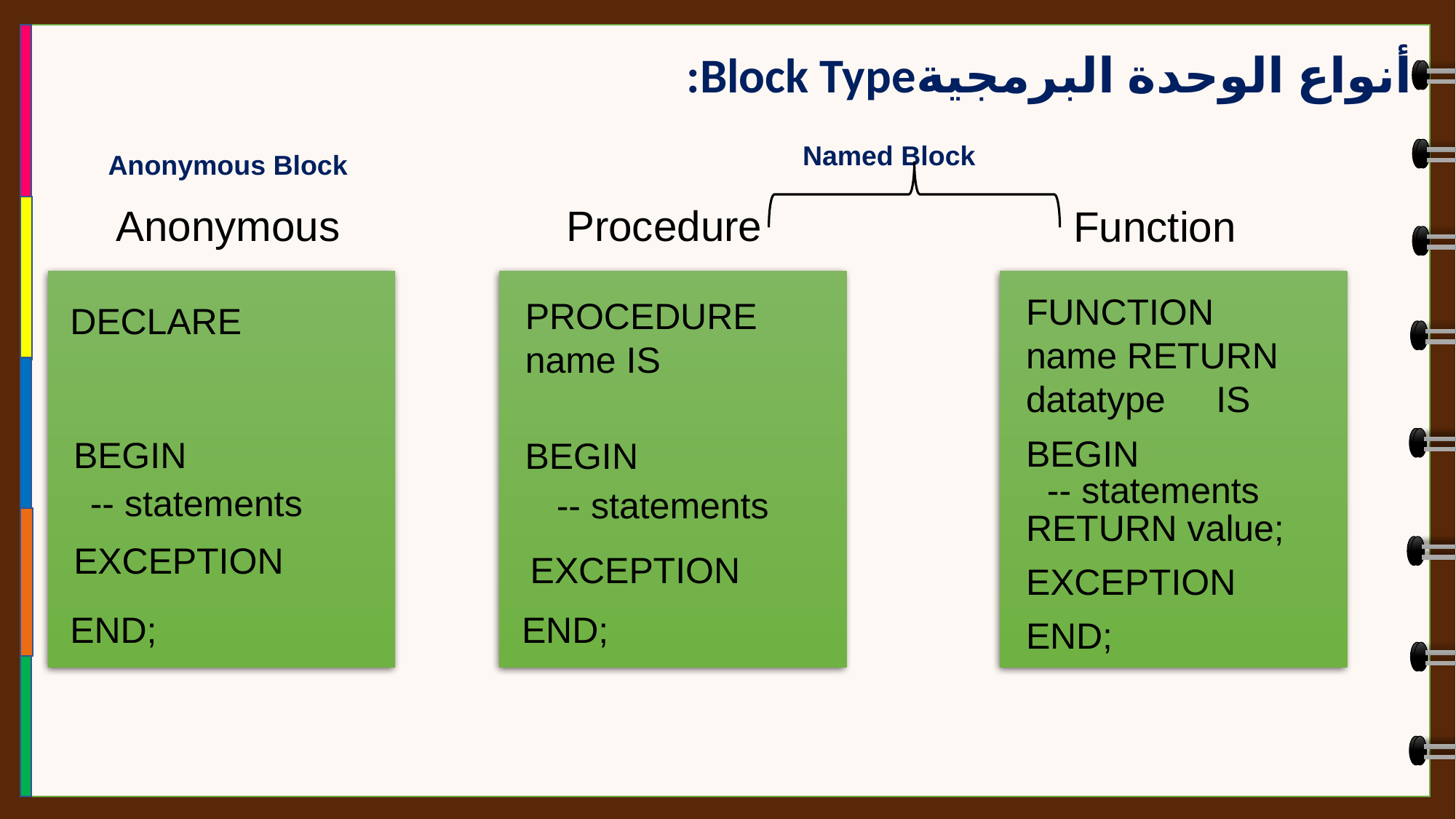

:Block Typeأنواع الوحدة البرمجية

Named Block

Anonymous Block

Anonymous
Procedure
Function

FUNCTION  name RETURN datatype     IS
PROCEDURE name IS
DECLARE

BEGIN
BEGIN
BEGIN

-- statements
-- statements
-- statements
RETURN value;

EXCEPTION

EXCEPTION

EXCEPTION
END;
END;
END;